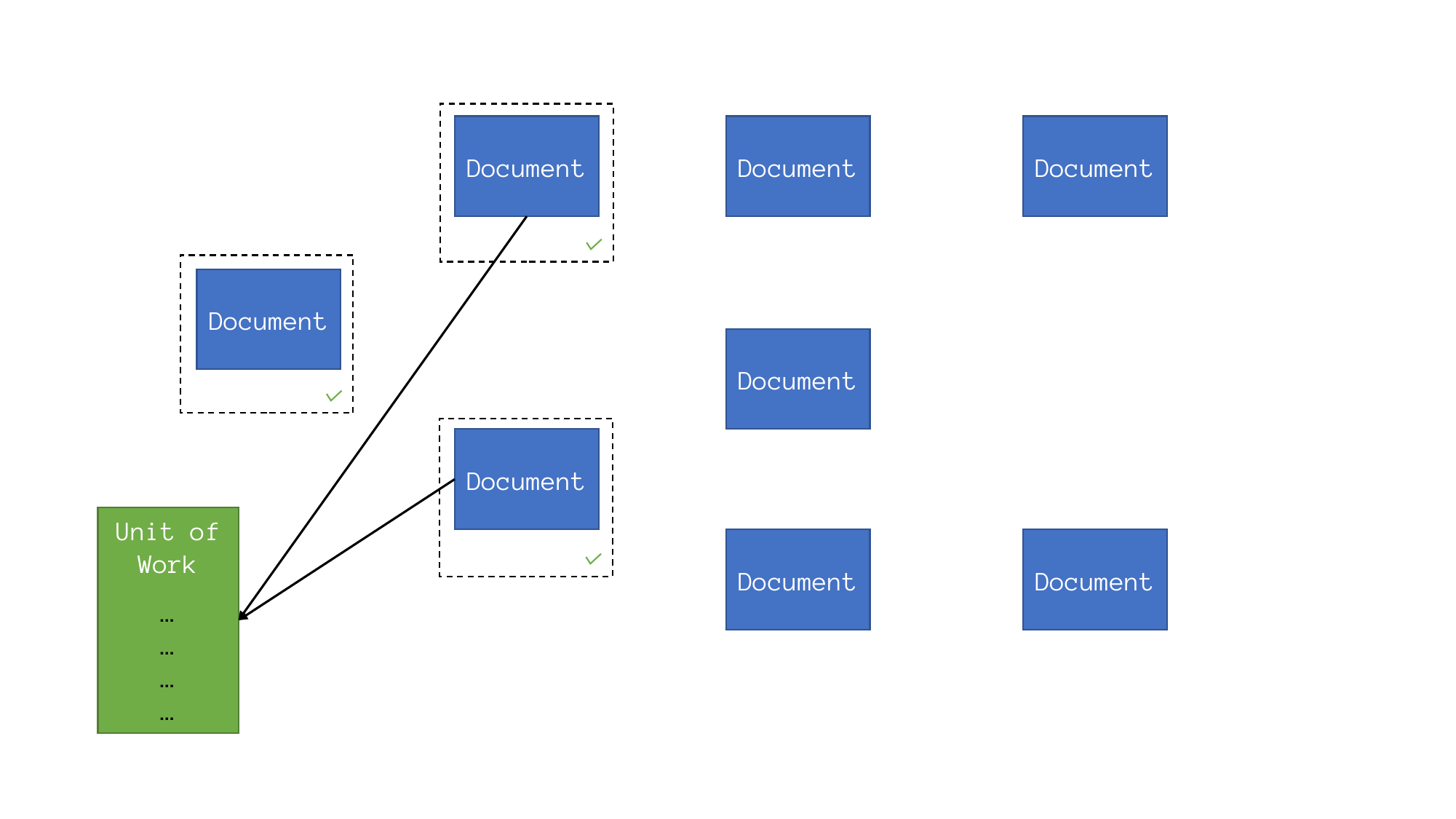

✓
Document
Document
Document
✓
Document
Document
✓
Document
Unit of Work
Document
Document
…
…
…
…